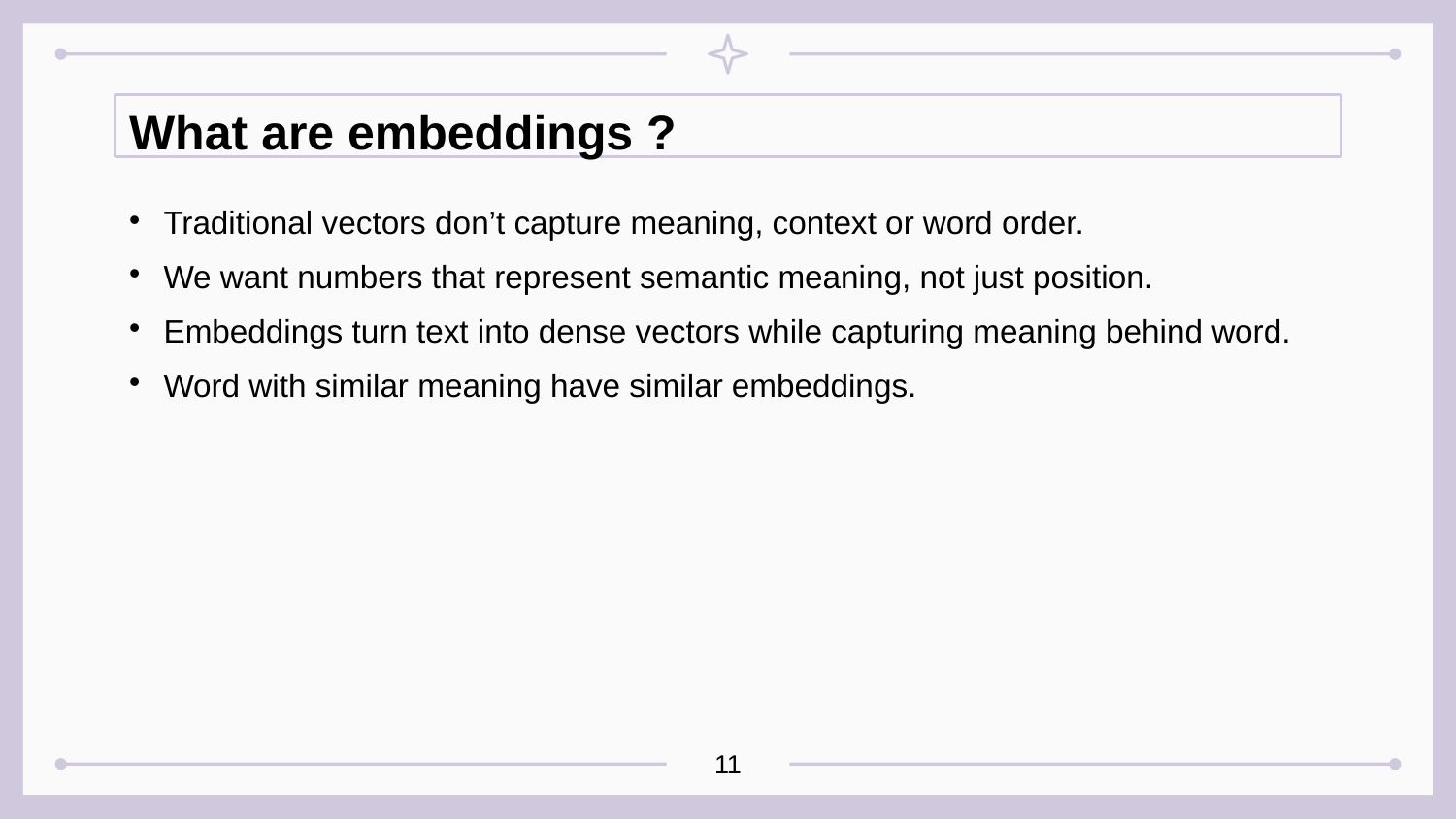

What are embeddings ?
# Traditional vectors don’t capture meaning, context or word order.
We want numbers that represent semantic meaning, not just position.
Embeddings turn text into dense vectors while capturing meaning behind word.
Word with similar meaning have similar embeddings.
11